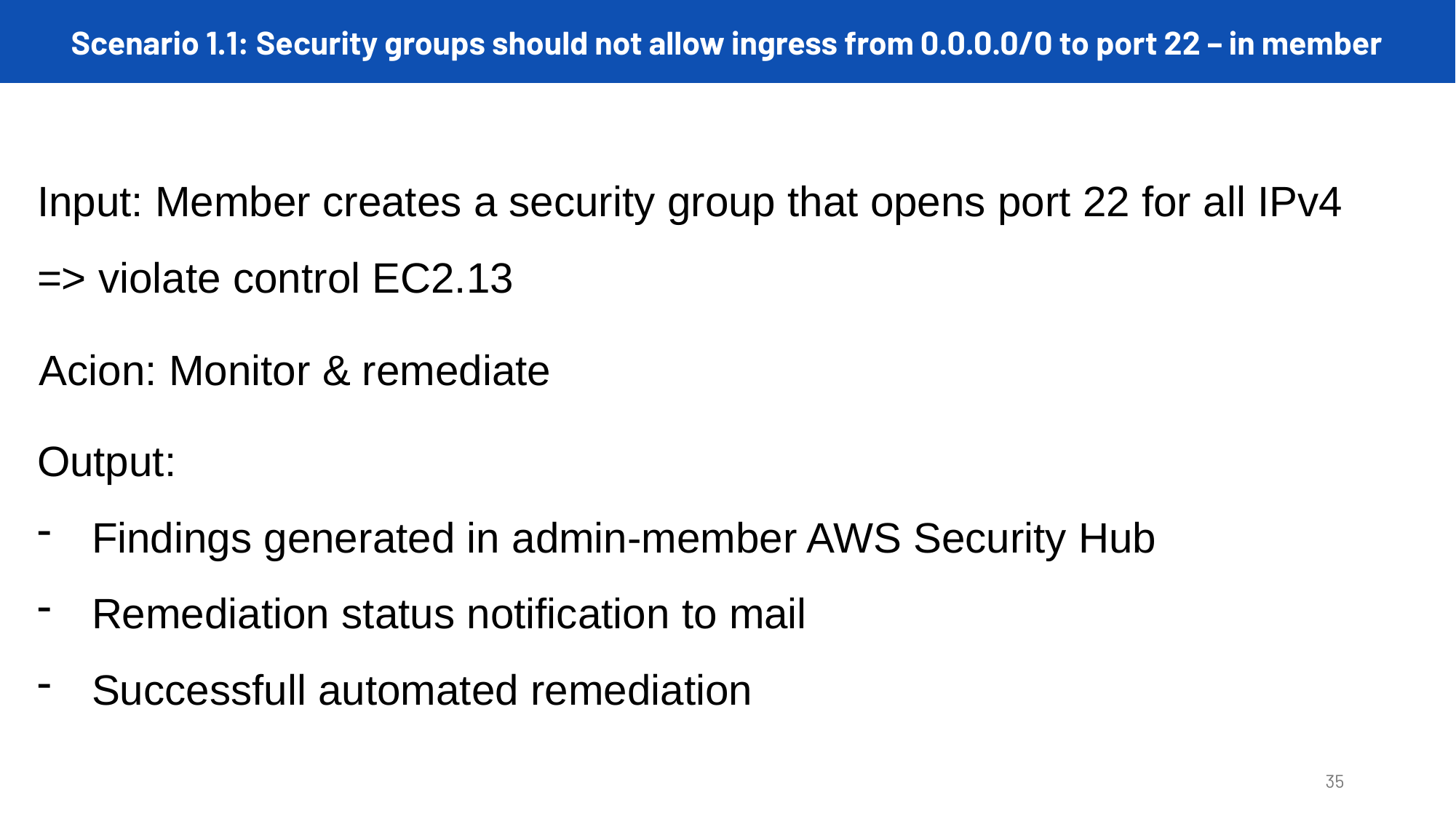

Scenario 1.1: Security groups should not allow ingress from 0.0.0.0/0 to port 22 – in member
Input: Member creates a security group that opens port 22 for all IPv4
=> violate control EC2.13
Acion: Monitor & remediate
Output:
Findings generated in admin-member AWS Security Hub
Remediation status notification to mail
Successfull automated remediation
35